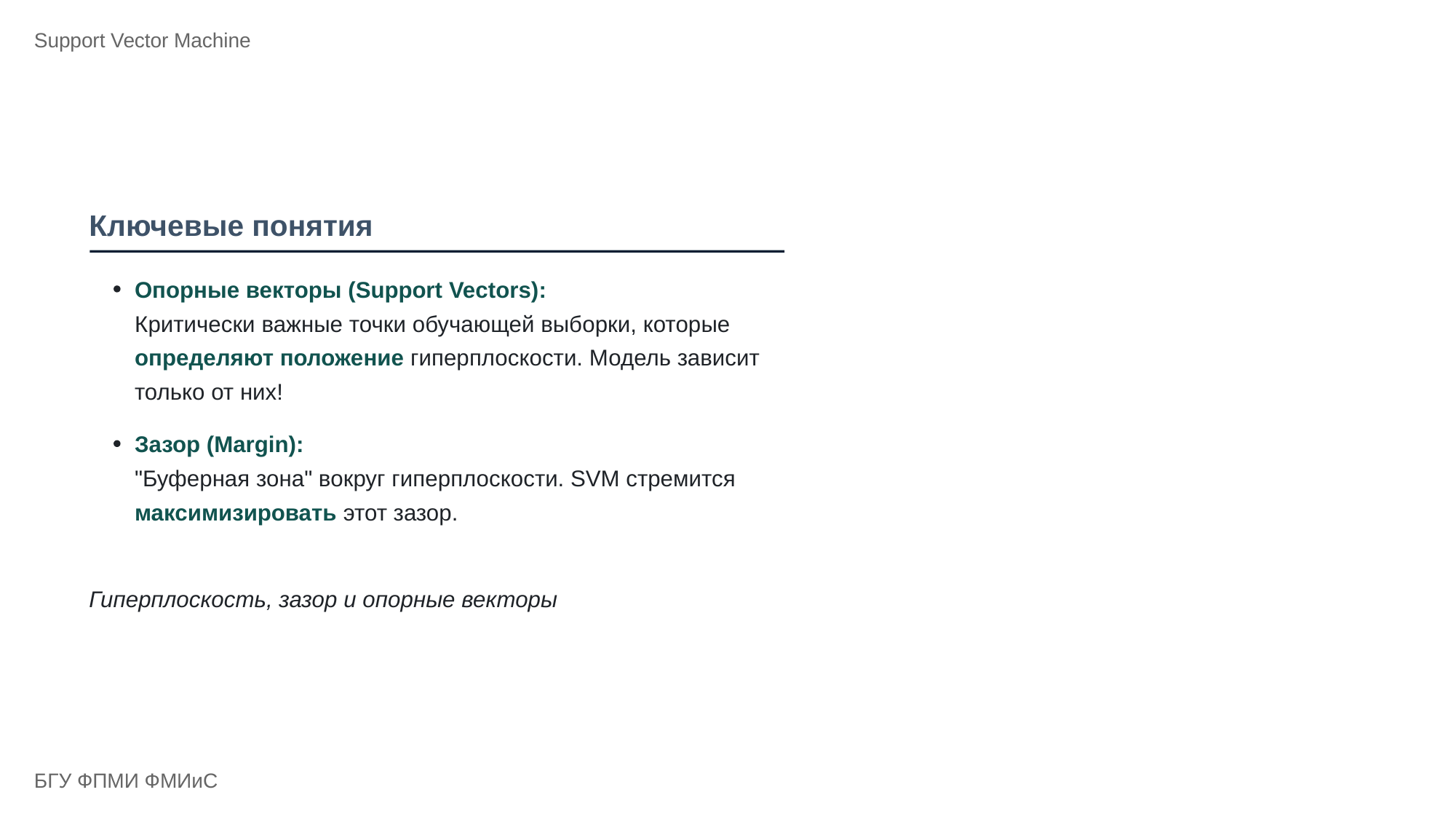

Support Vector Machine
Ключевые понятия

Опорные векторы (Support Vectors):

Критически важные точки обучающей выборки, которые
определяют положение гиперплоскости. Модель зависит
только от них!
Зазор (Margin):

"Буферная зона" вокруг гиперплоскости. SVM стремится
максимизировать этот зазор.
Гиперплоскость, зазор и опорные векторы
БГУ ФПМИ ФМИиС